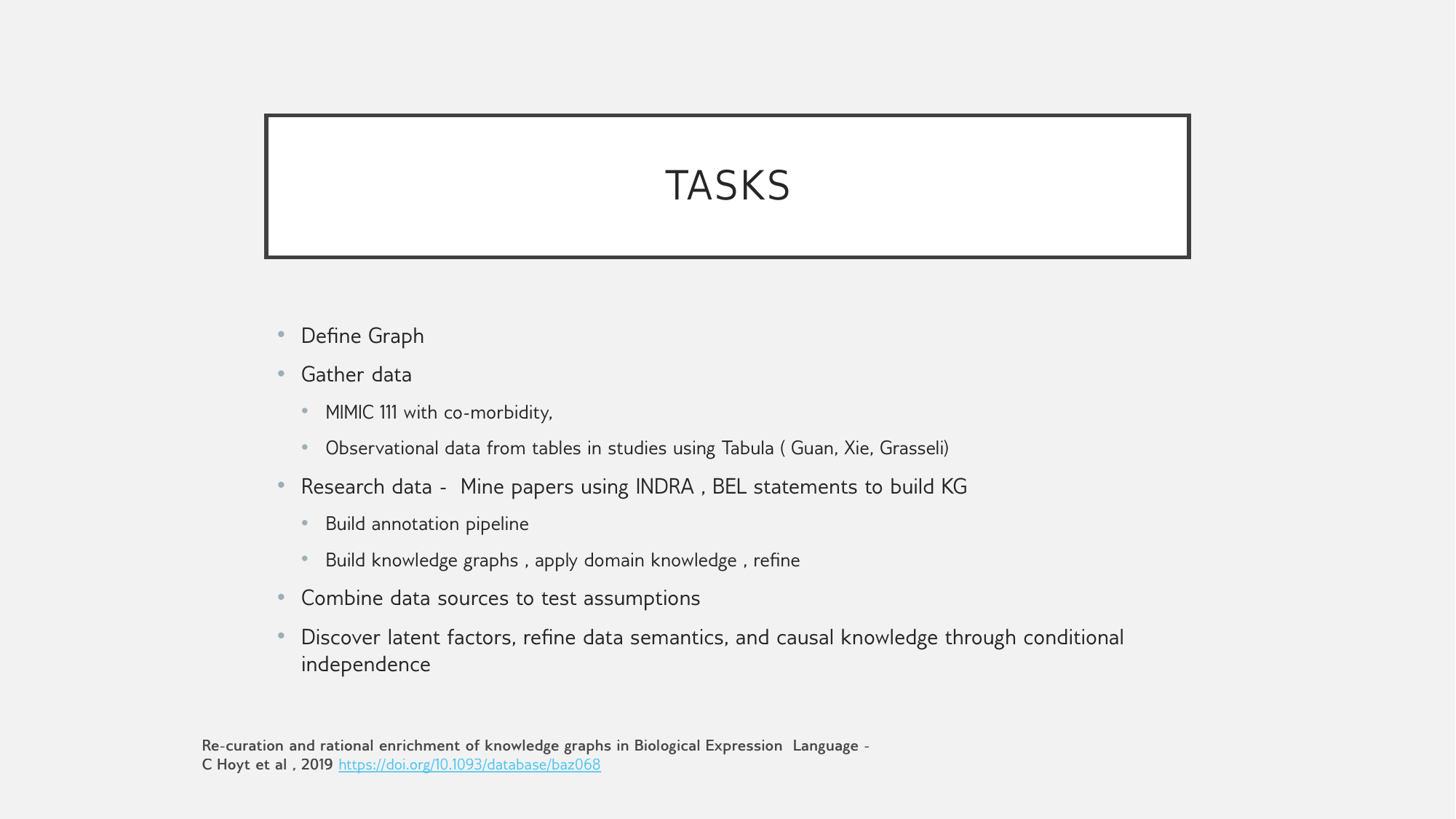

# Tasks
Define Graph
Gather data
MIMIC 111 with co-morbidity,
Observational data from tables in studies using Tabula ( Guan, Xie, Grasseli)
Research data -  Mine papers using INDRA , BEL statements to build KG
Build annotation pipeline
Build knowledge graphs , apply domain knowledge , refine
Combine data sources to test assumptions
Discover latent factors, refine data semantics, and causal knowledge through conditional independence

Re-curation and rational enrichment of knowledge graphs in Biological Expression  Language - C Hoyt et al , 2019 https://doi.org/10.1093/database/baz068